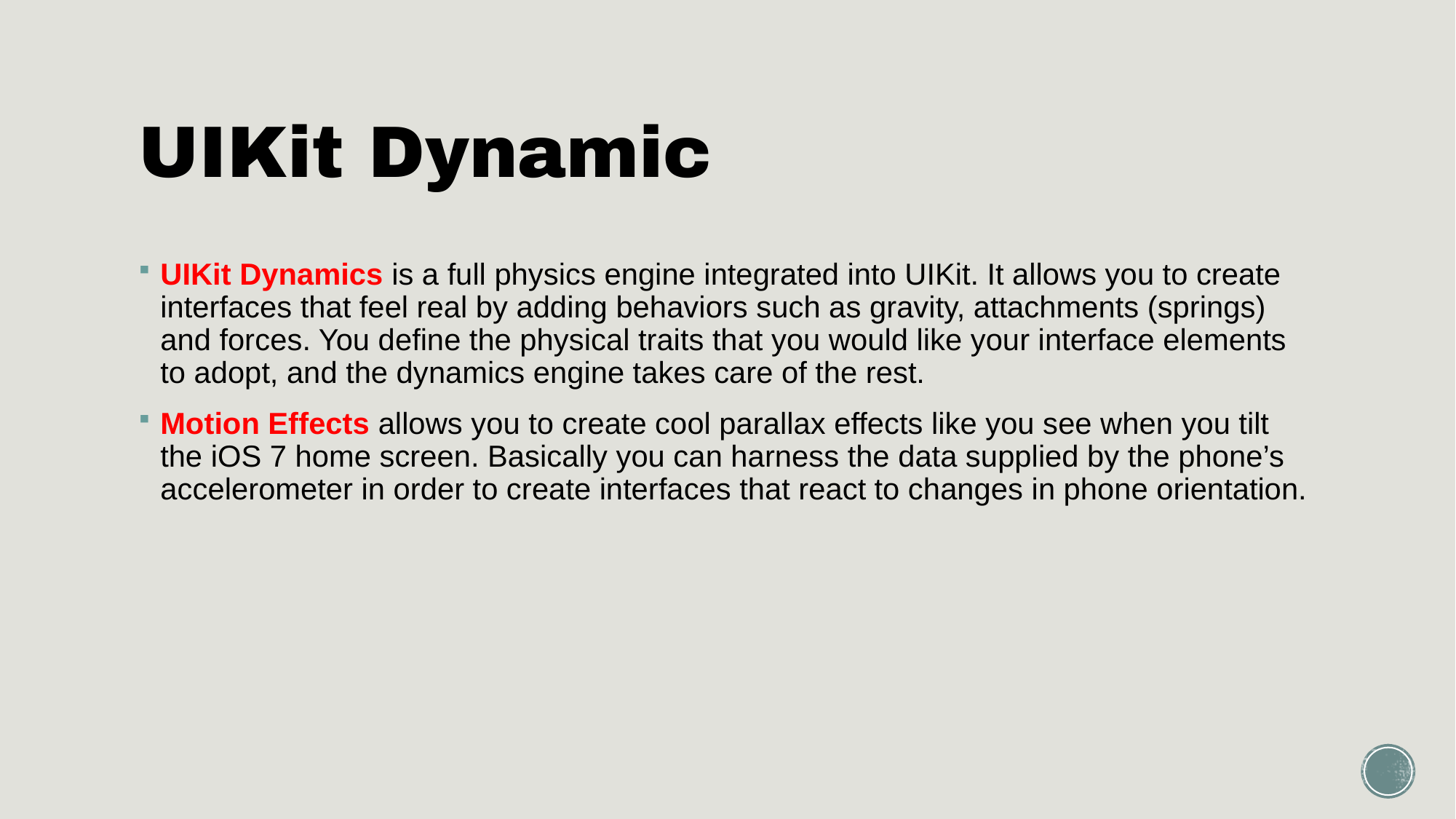

# UIKit Dynamic
UIKit Dynamics is a full physics engine integrated into UIKit. It allows you to create interfaces that feel real by adding behaviors such as gravity, attachments (springs) and forces. You define the physical traits that you would like your interface elements to adopt, and the dynamics engine takes care of the rest.
Motion Effects allows you to create cool parallax effects like you see when you tilt the iOS 7 home screen. Basically you can harness the data supplied by the phone’s accelerometer in order to create interfaces that react to changes in phone orientation.